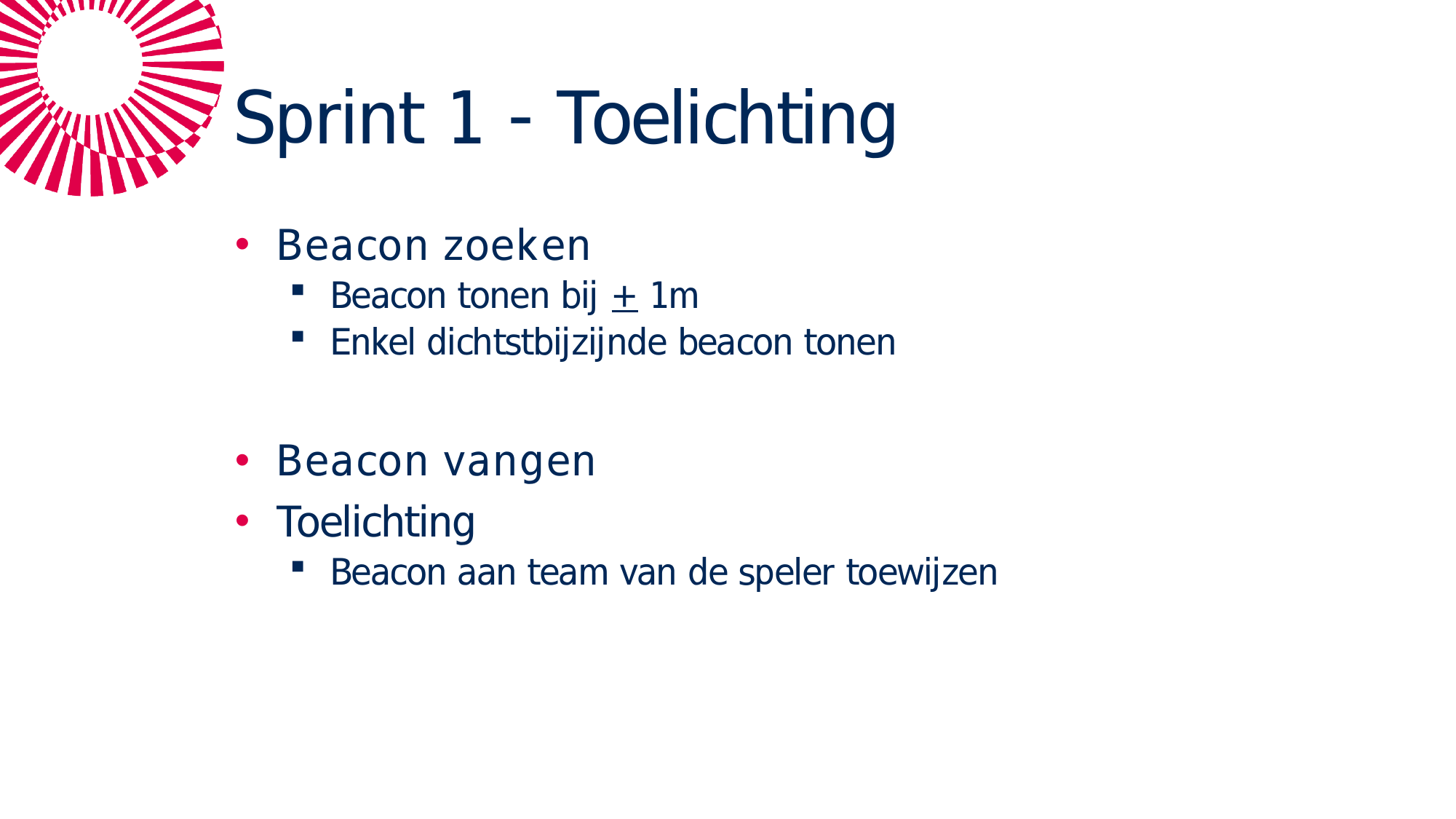

# Sprint 1 - Toelichting
Beacon zoeken
Beacon tonen bij + 1m
Enkel dichtstbijzijnde beacon tonen

Beacon vangen
Toelichting
Beacon aan team van de speler toewijzen